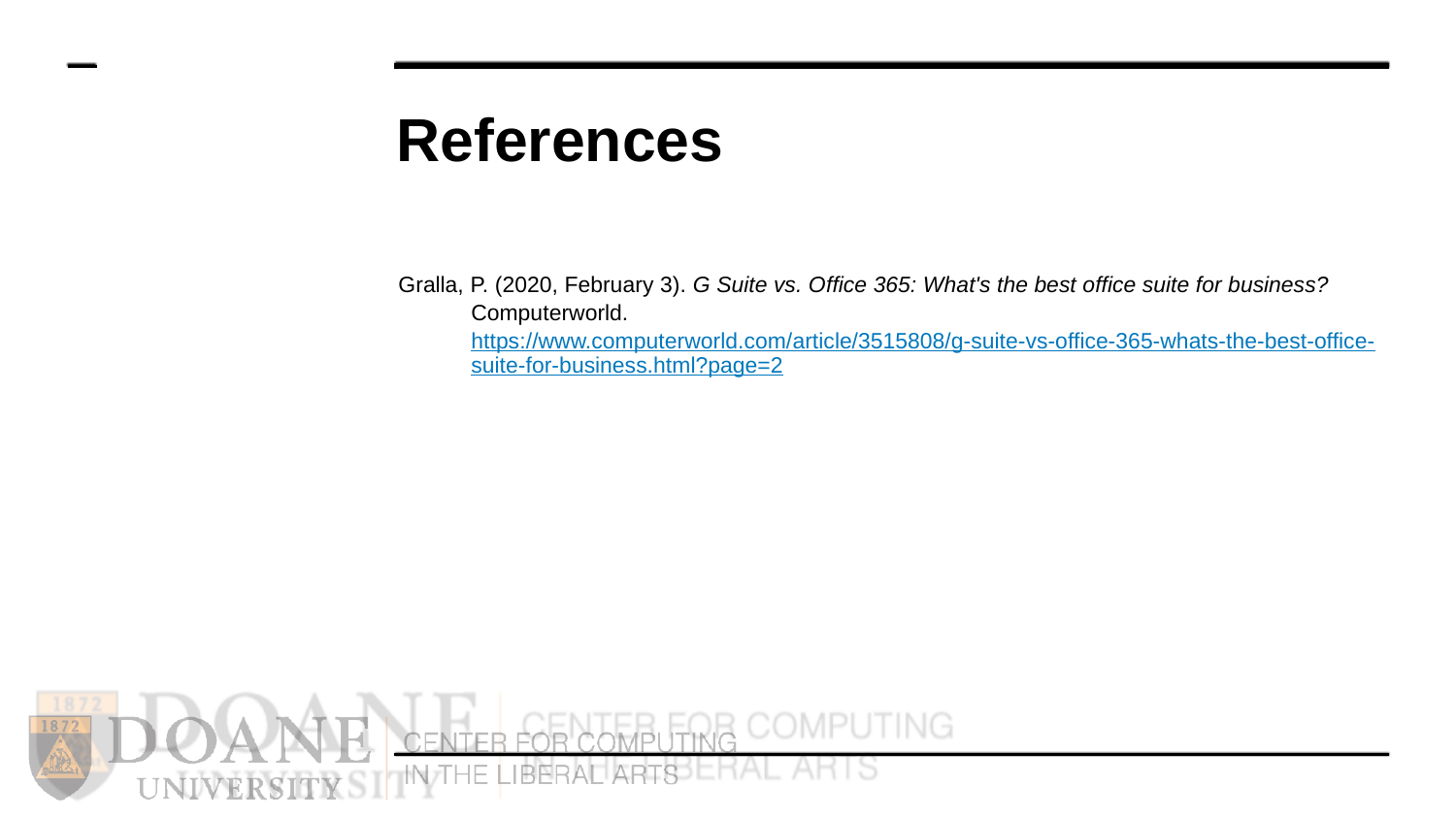

# References
Gralla, P. (2020, February 3). G Suite vs. Office 365: What's the best office suite for business? Computerworld. https://www.computerworld.com/article/3515808/g-suite-vs-office-365-whats-the-best-office-suite-for-business.html?page=2